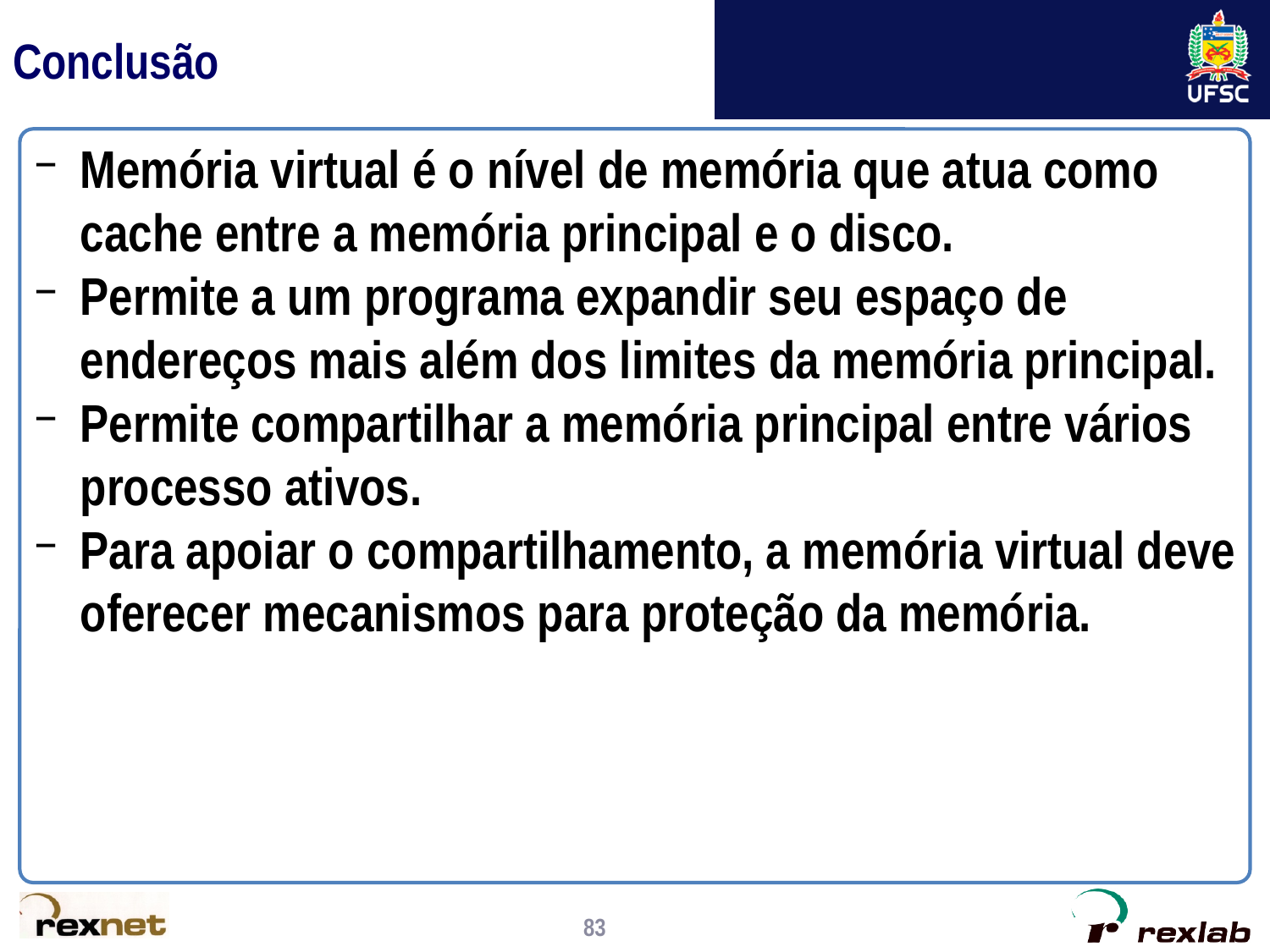

# Conclusão
Memória virtual é o nível de memória que atua como cache entre a memória principal e o disco.
Permite a um programa expandir seu espaço de endereços mais além dos limites da memória principal.
Permite compartilhar a memória principal entre vários processo ativos.
Para apoiar o compartilhamento, a memória virtual deve oferecer mecanismos para proteção da memória.
83